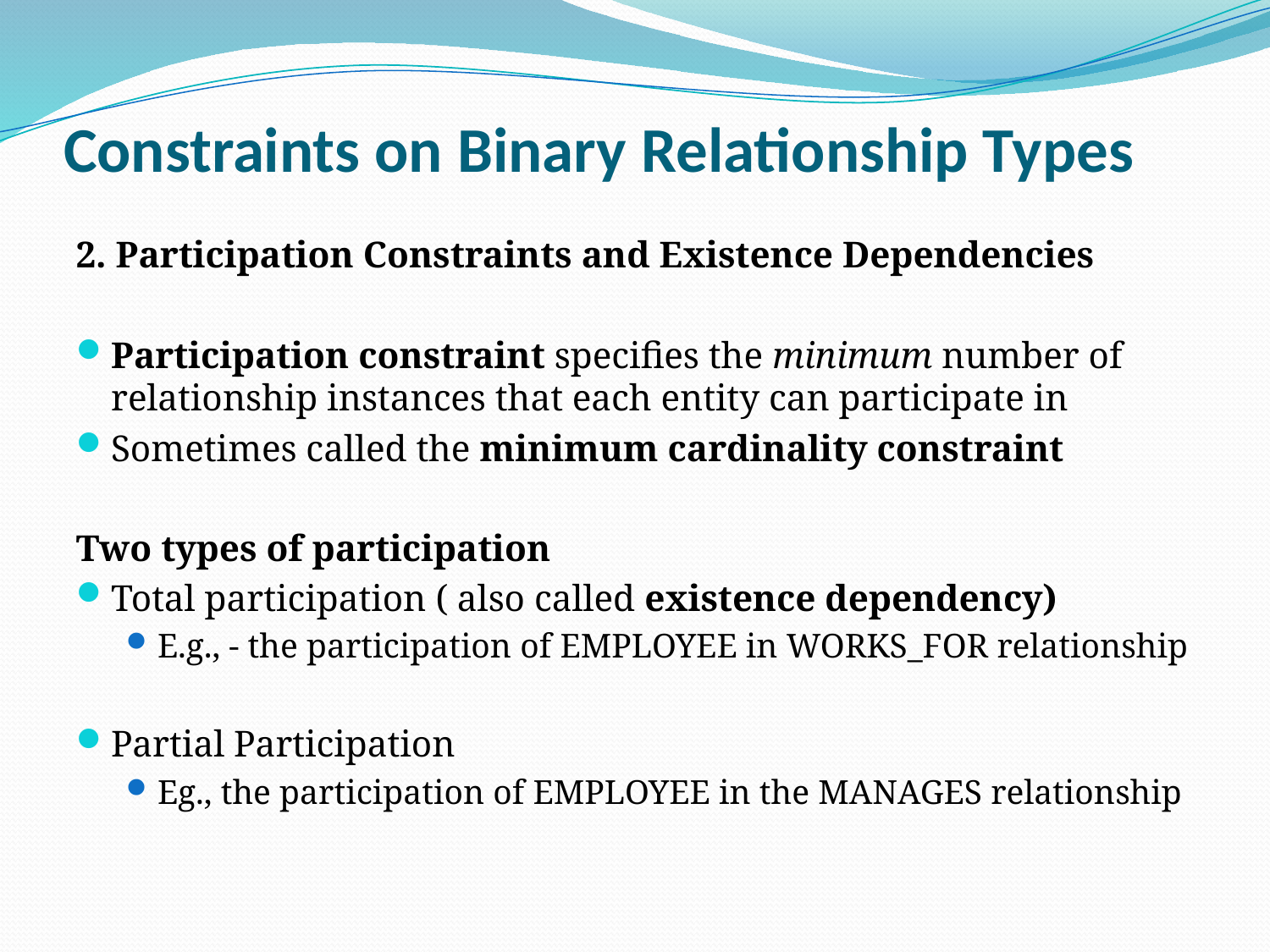

# Constraints on Binary Relationship Types
2. Participation Constraints and Existence Dependencies

Participation constraint specifies the minimum number of relationship instances that each entity can participate in
Sometimes called the minimum cardinality constraint

Two types of participation
Total participation ( also called existence dependency)
E.g., - the participation of EMPLOYEE in WORKS_FOR relationship

Partial Participation
Eg., the participation of EMPLOYEE in the MANAGES relationship